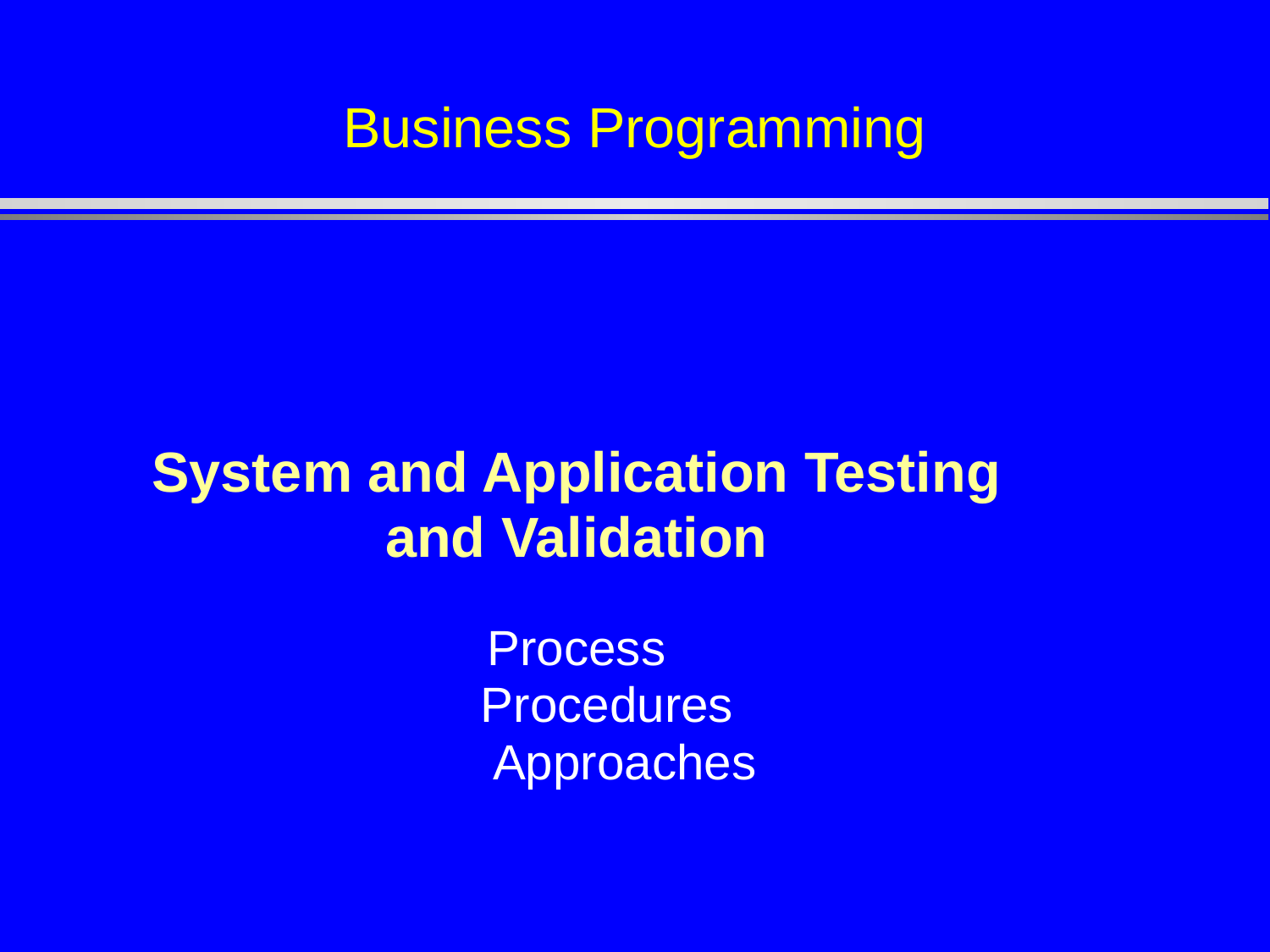

# Business Programming

System and Application Testing
and Validation

Process
 	  Procedures
       Approaches